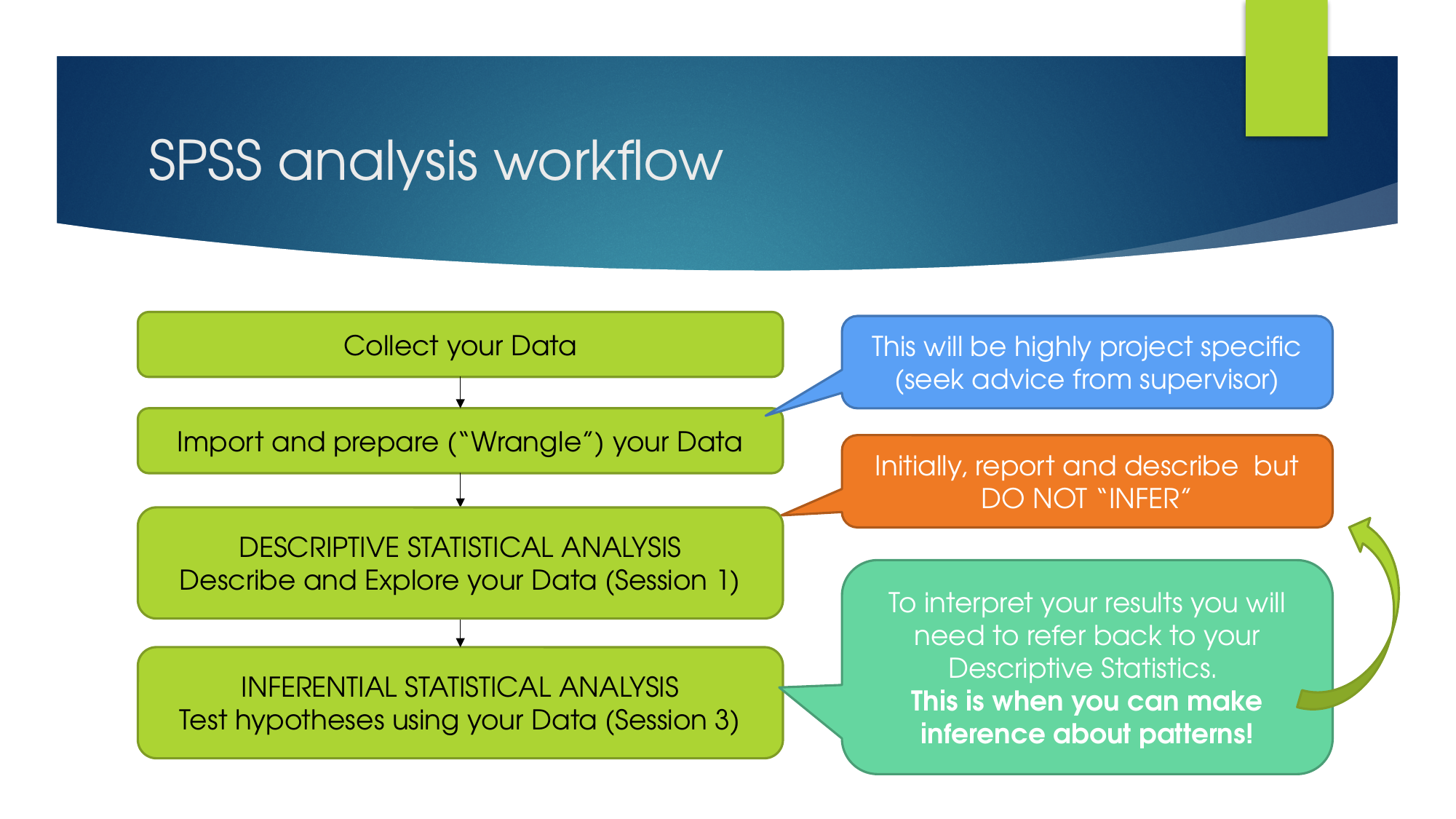

# SPSS analysis workflow
Collect your Data
This will be highly project specific
(seek advice from supervisor)
Import and prepare (“Wrangle”) your Data
Initially, report and describe  but DO NOT “INFER”
DESCRIPTIVE STATISTICAL ANALYSIS
Describe and Explore your Data (Session 1)
To interpret your results you will need to refer back to your Descriptive Statistics.
This is when you can make inference about patterns!

INFERENTIAL STATISTICAL ANALYSIS
Test hypotheses using your Data (Session 3)